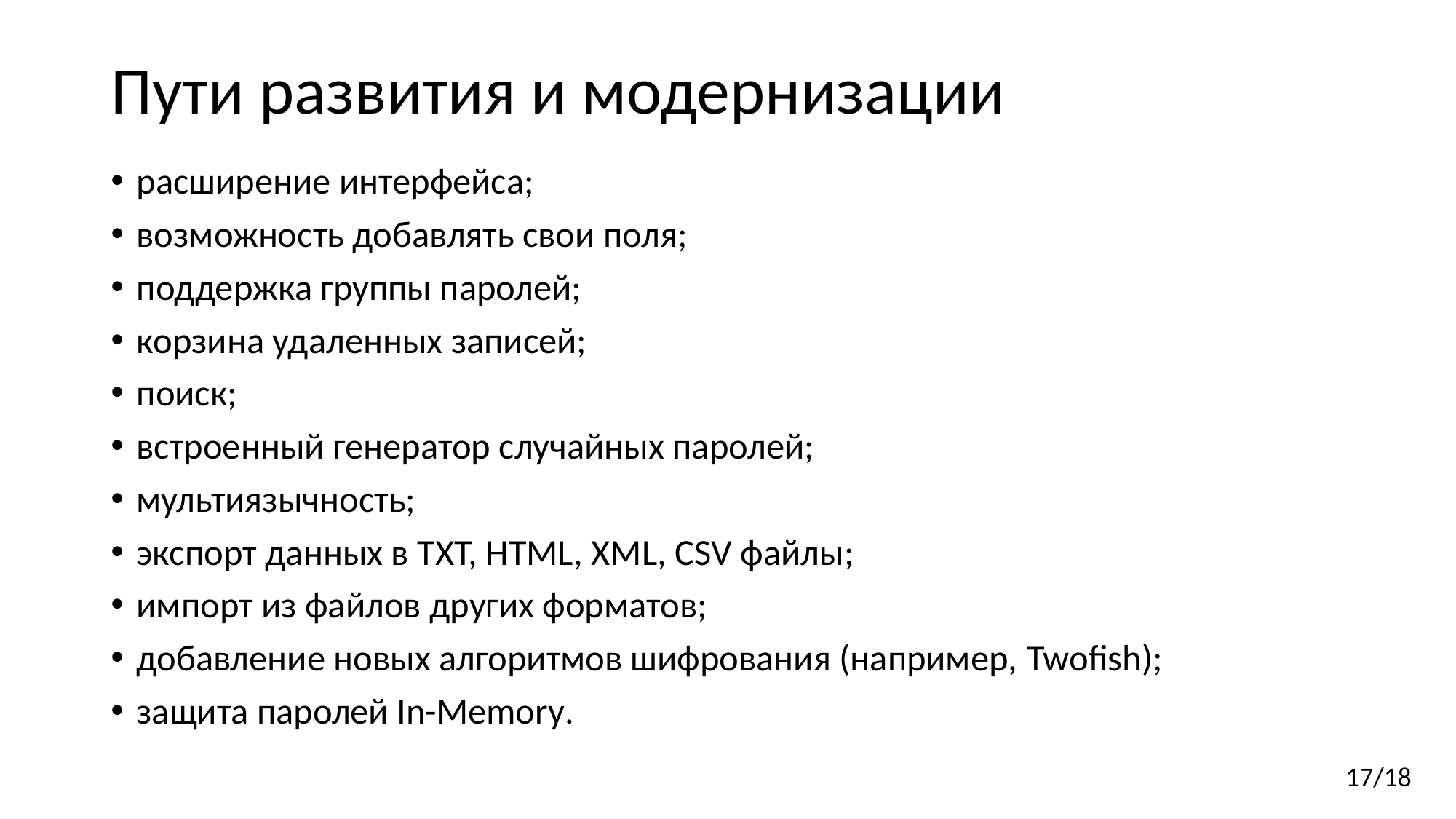

# Пути развития и модернизации
расширение интерфейса;
возможность добавлять свои поля;
поддержка группы паролей;
корзина удаленных записей;
поиск;
встроенный генератор случайных паролей;
мультиязычность;
экспорт данных в TXT, HTML, XML, CSV файлы;
импорт из файлов других форматов;
добавление новых алгоритмов шифрования (например, Twofish);
защита паролей In-Memory.

17/18